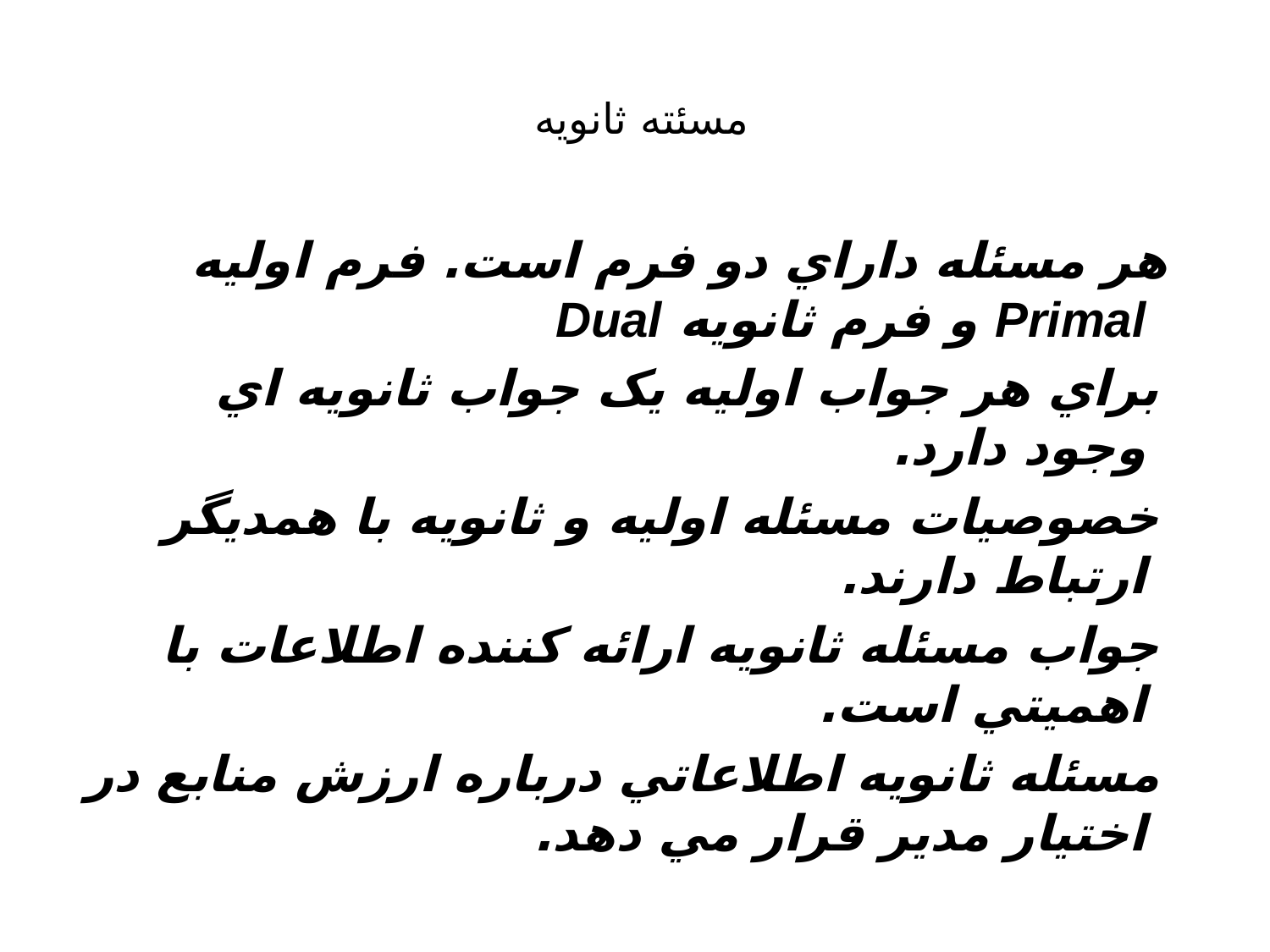

# مسئته ثانويه
  هر مسئله داراي دو فرم است. فرم اوليه Primal و فرم ثانويه Dual
  براي هر جواب اوليه يک جواب ثانويه اي وجود دارد.
  خصوصيات مسئله اوليه و ثانويه با همديگر ارتباط دارند.
  جواب مسئله ثانويه ارائه کننده اطلاعات با اهميتي است.
  مسئله ثانويه اطلاعاتي درباره ارزش منابع در اختيار مدير قرار مي دهد.